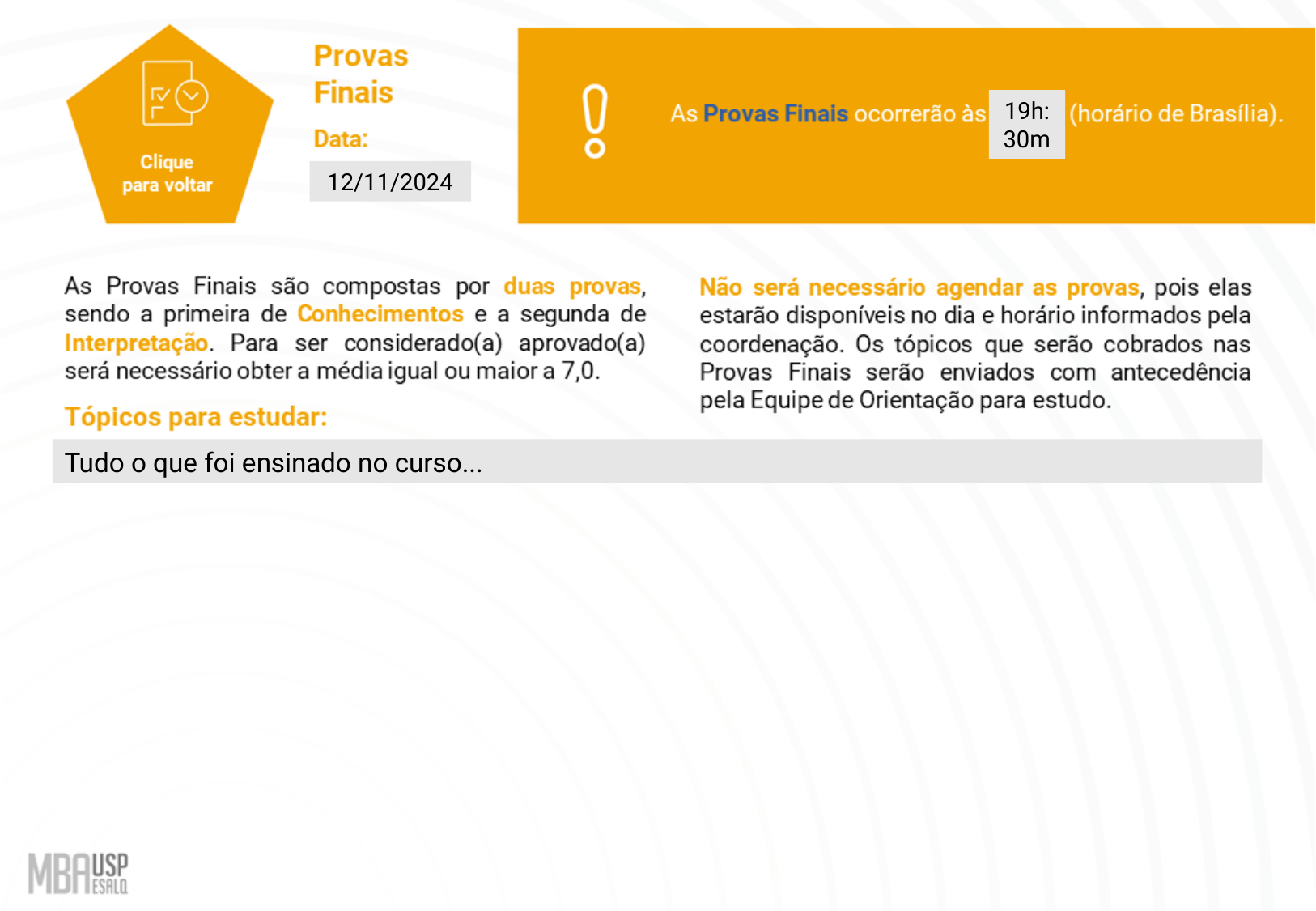

19h:30m
12/11/2024
Tudo o que foi ensinado no curso...